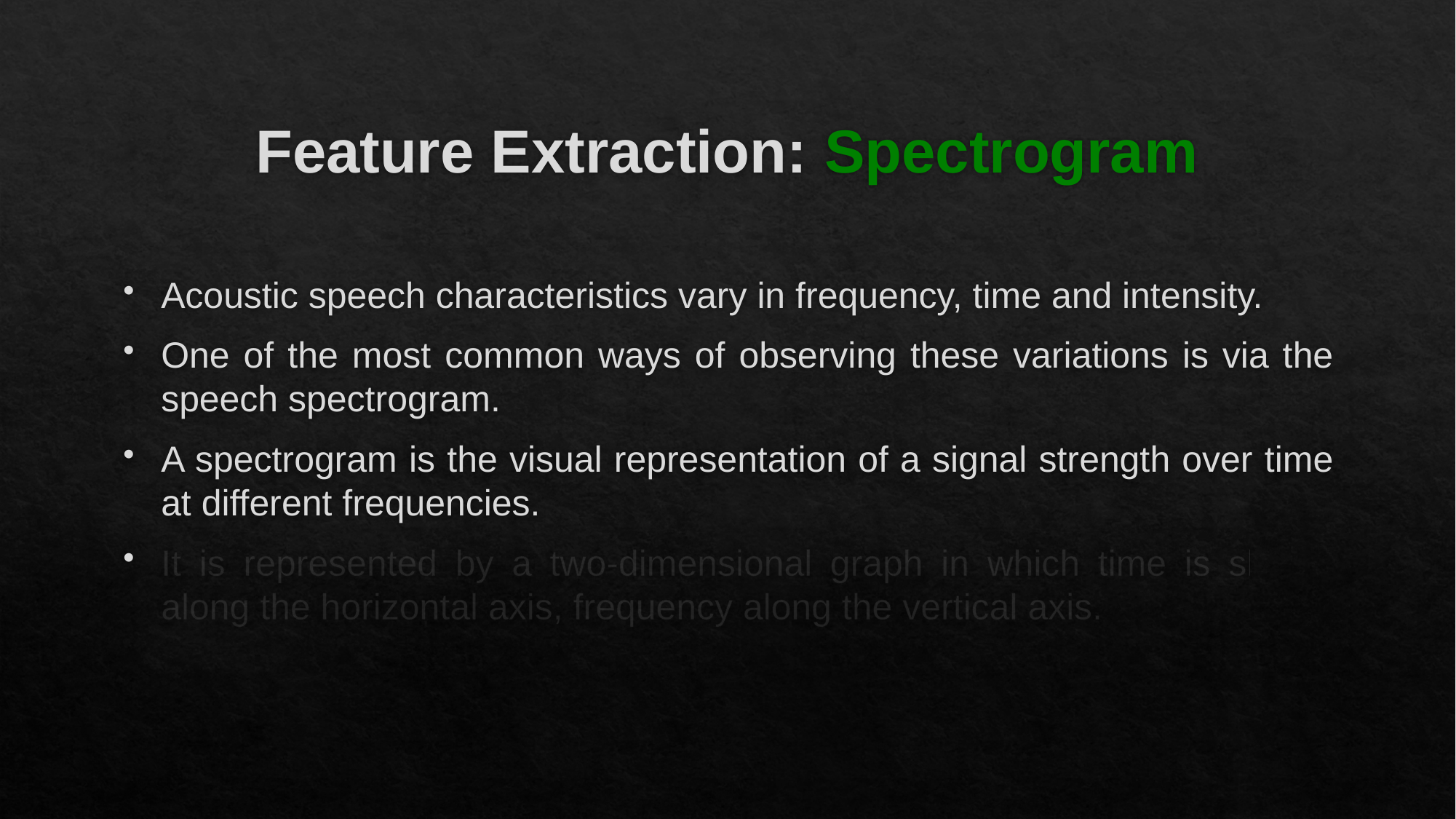

# Feature Extraction: Spectrogram
Acoustic speech characteristics vary in frequency, time and intensity.
One of the most common ways of observing these variations is via the speech spectrogram.
A spectrogram is the visual representation of a signal strength over time at different frequencies.
It is represented by a two-dimensional graph in which time is shown along the horizontal axis, frequency along the vertical axis.